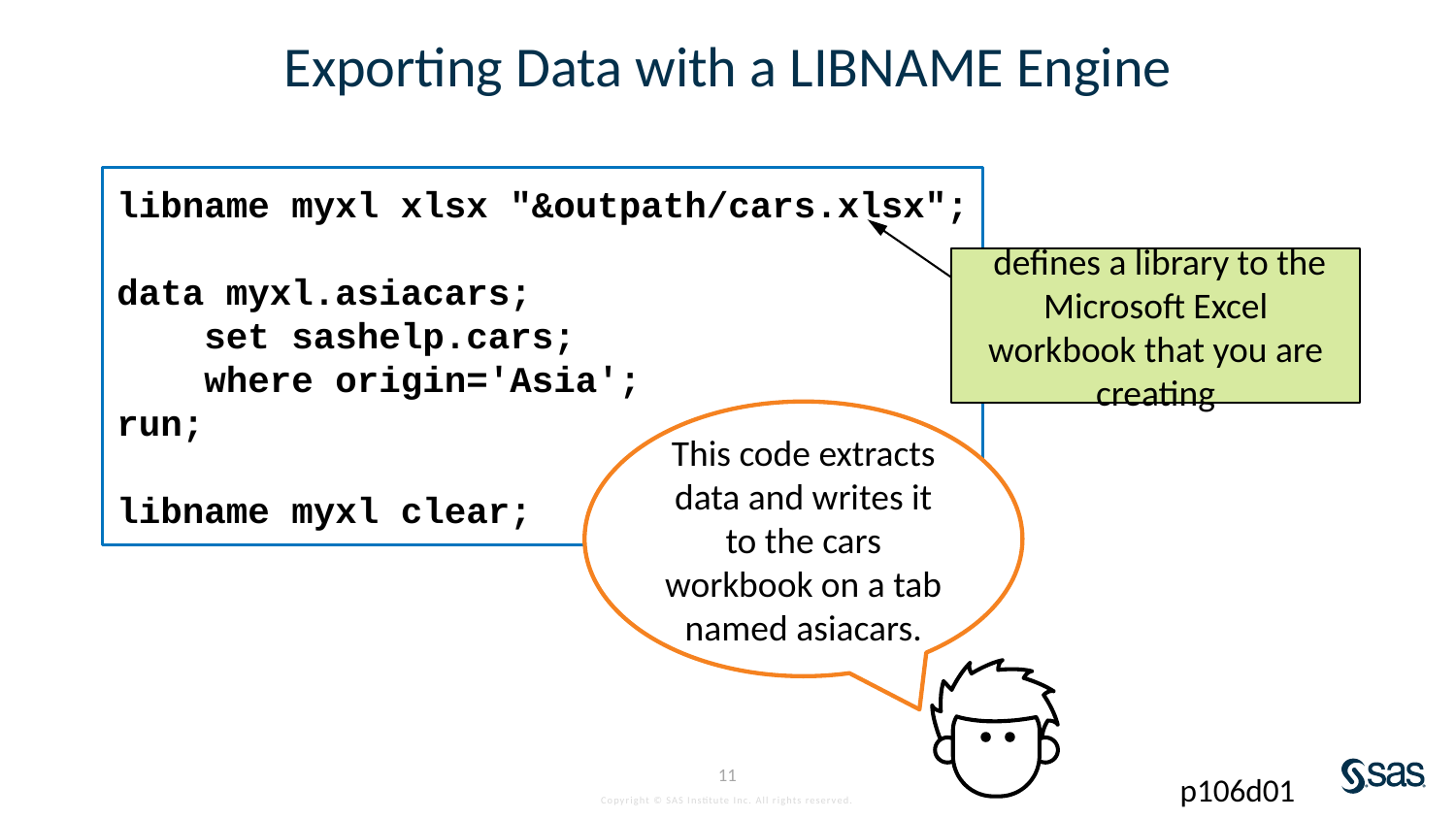

# Exporting Data with a LIBNAME Engine
libname myxl xlsx "&outpath/cars.xlsx";

data myxl.asiacars;
    set sashelp.cars;
    where origin='Asia';
run;

libname myxl clear;
 defines a library to the Microsoft Excel workbook that you are creating
This code extracts data and writes it to the cars workbook on a tab named asiacars.

p106d01